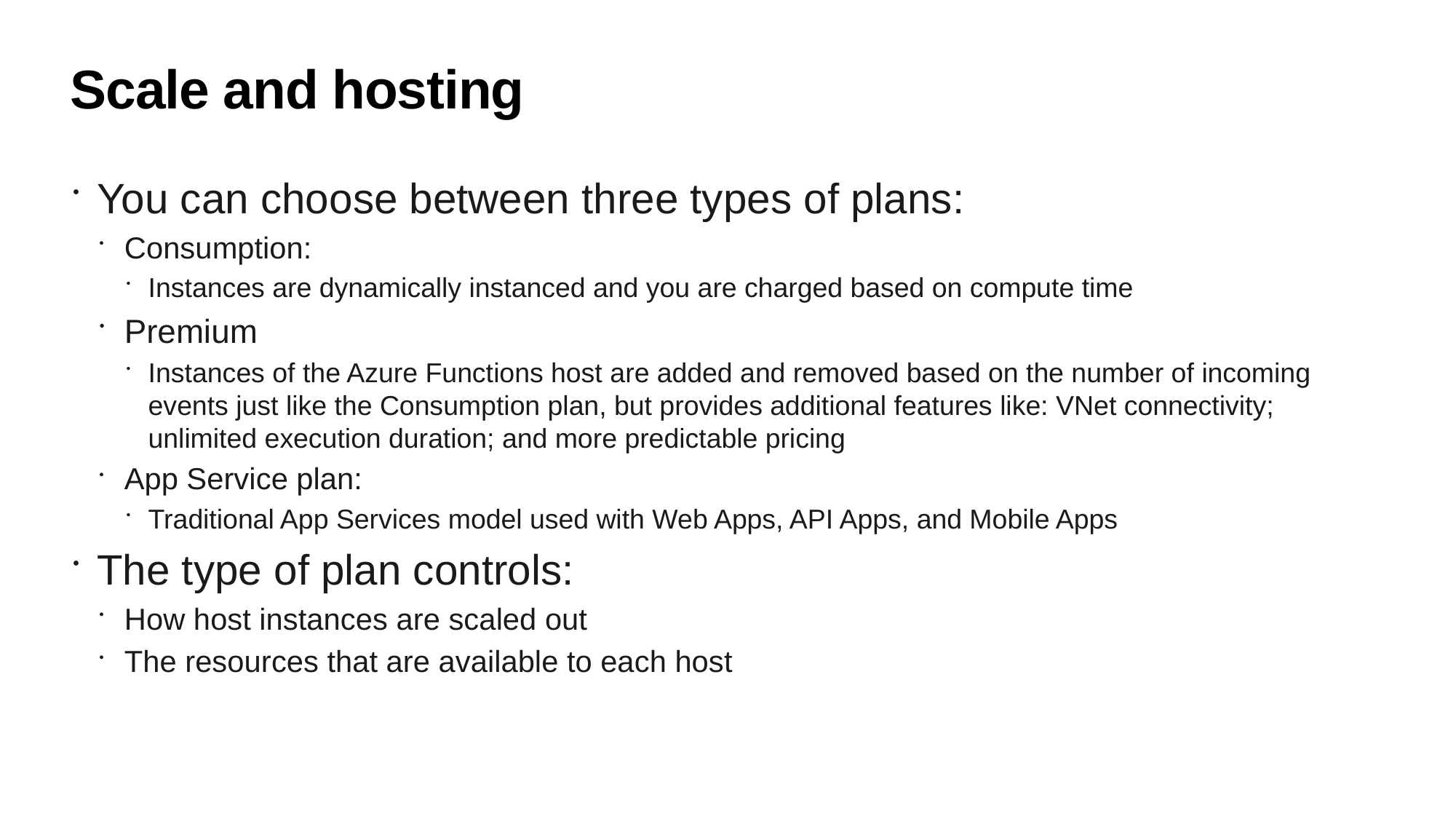

# Scale and hosting
You can choose between three types of plans:
Consumption:
Instances are dynamically instanced and you are charged based on compute time
Premium
Instances of the Azure Functions host are added and removed based on the number of incoming events just like the Consumption plan, but provides additional features like: VNet connectivity; unlimited execution duration; and more predictable pricing
App Service plan:
Traditional App Services model used with Web Apps, API Apps, and Mobile Apps
The type of plan controls:
How host instances are scaled out
The resources that are available to each host